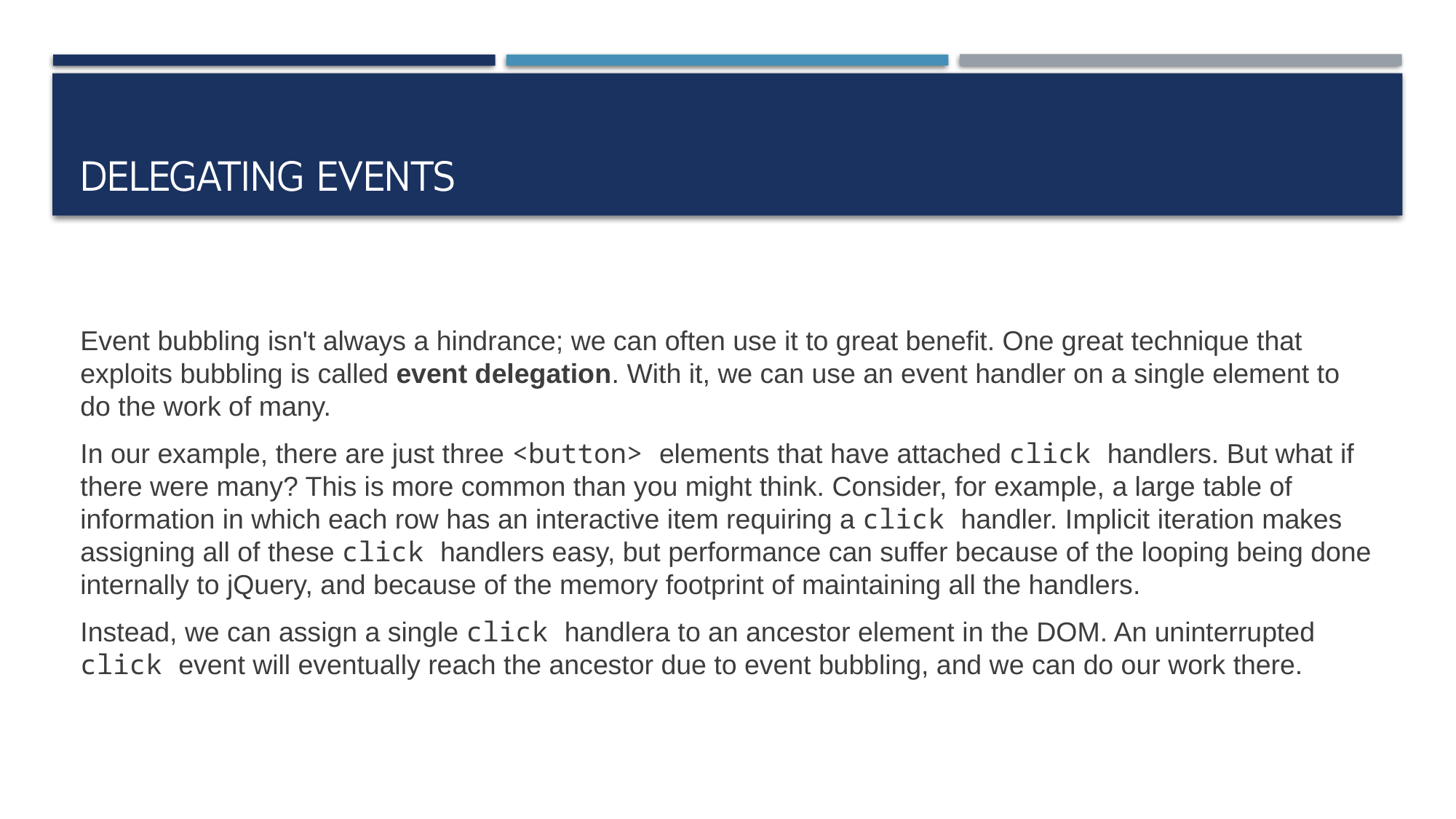

# Delegating events
Event bubbling isn't always a hindrance; we can often use it to great benefit. One great technique that exploits bubbling is called event delegation. With it, we can use an event handler on a single element to do the work of many.
In our example, there are just three <button> elements that have attached click handlers. But what if there were many? This is more common than you might think. Consider, for example, a large table of information in which each row has an interactive item requiring a click handler. Implicit iteration makes assigning all of these click handlers easy, but performance can suffer because of the looping being done internally to jQuery, and because of the memory footprint of maintaining all the handlers.
Instead, we can assign a single click handlera to an ancestor element in the DOM. An uninterrupted click event will eventually reach the ancestor due to event bubbling, and we can do our work there.